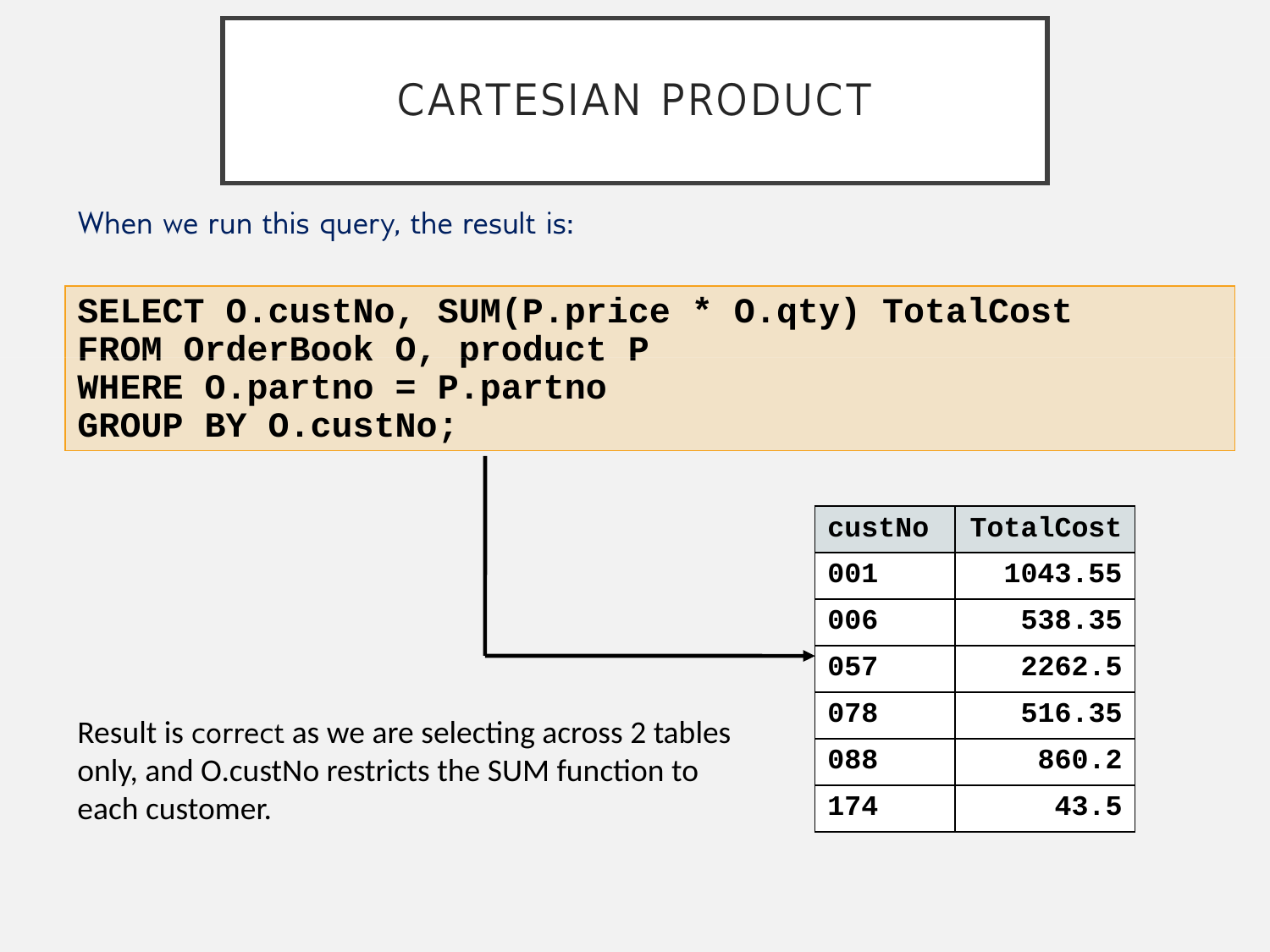

# Cartesian Product
When we run this query, the result is:
SELECT O.custNo, SUM(P.price * O.qty) TotalCost
FROM OrderBook O, product P
WHERE O.partno = P.partno
GROUP BY O.custNo;

| custNo | TotalCost |
| --- | --- |
| 001 | 1043.55 |
| 006 | 538.35 |
| 057 | 2262.5 |
| 078 | 516.35 |
| 088 | 860.2 |
| 174 | 43.5 |

Result is correct as we are selecting across 2 tables only, and O.custNo restricts the SUM function to each customer.